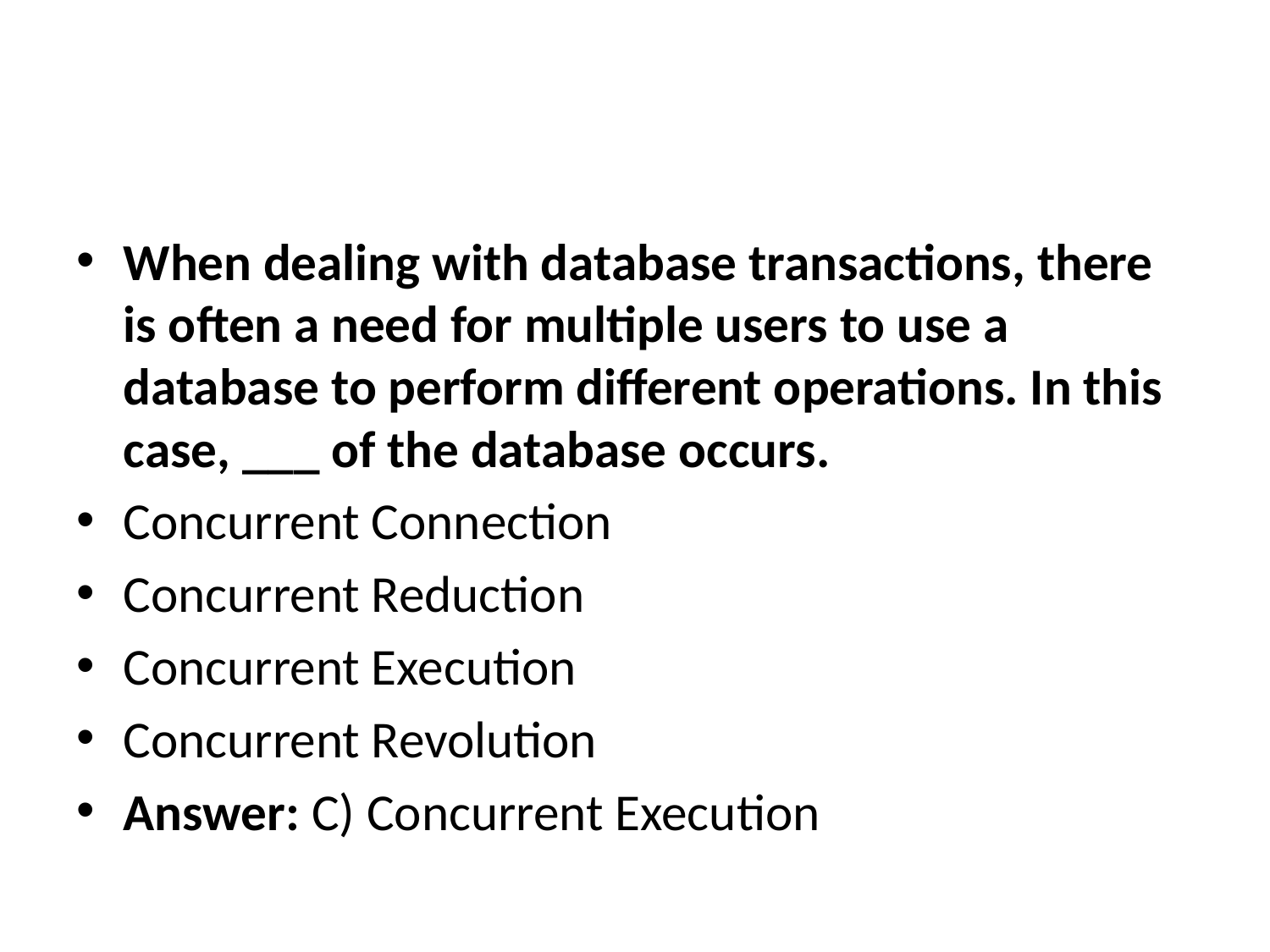

#
When dealing with database transactions, there is often a need for multiple users to use a database to perform different operations. In this case, ___ of the database occurs.
Concurrent Connection
Concurrent Reduction
Concurrent Execution
Concurrent Revolution
Answer: C) Concurrent Execution